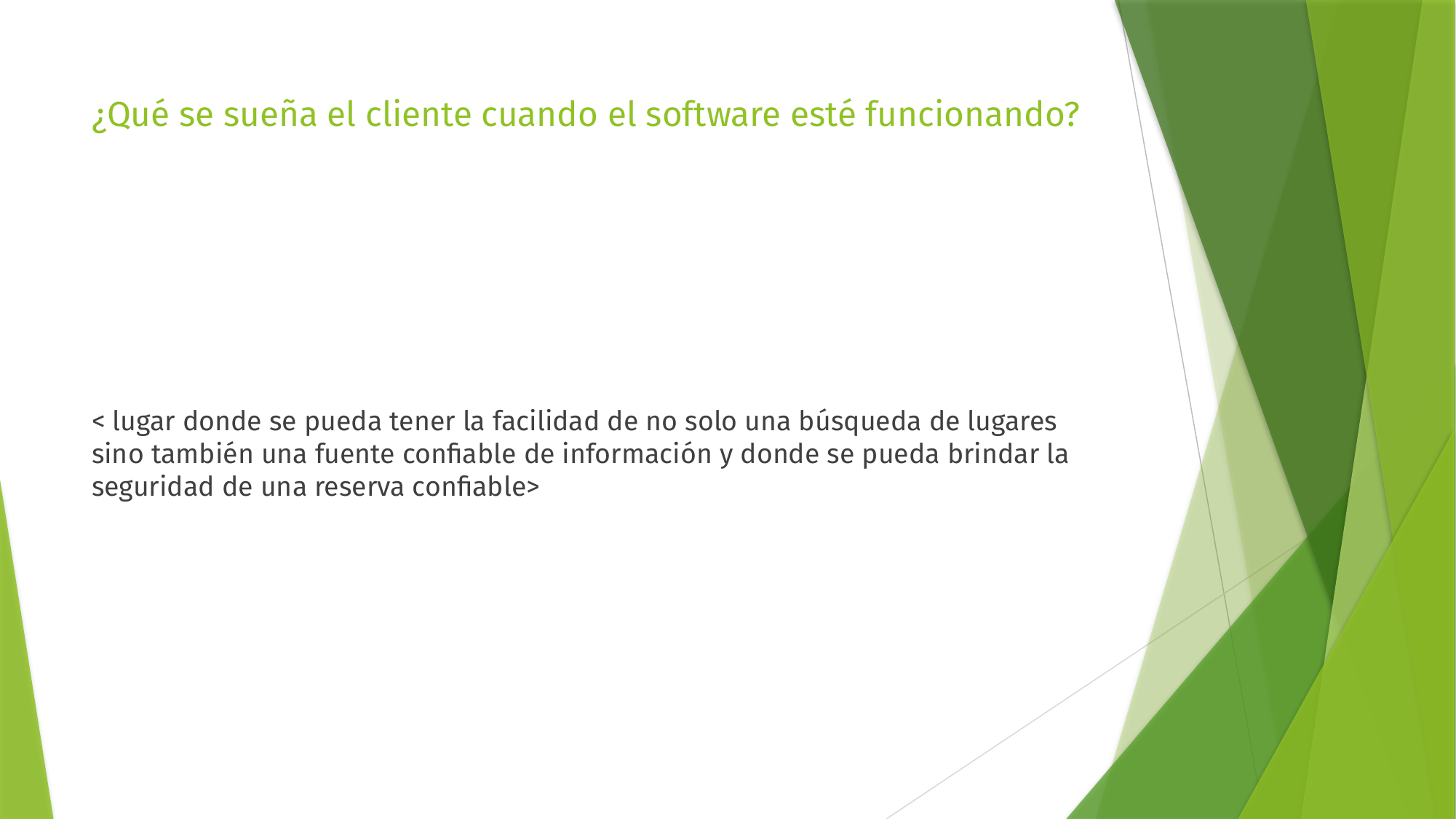

# ¿Qué se sueña el cliente cuando el software esté funcionando?
< lugar donde se pueda tener la facilidad de no solo una búsqueda de lugares sino también una fuente confiable de información y donde se pueda brindar la seguridad de una reserva confiable>